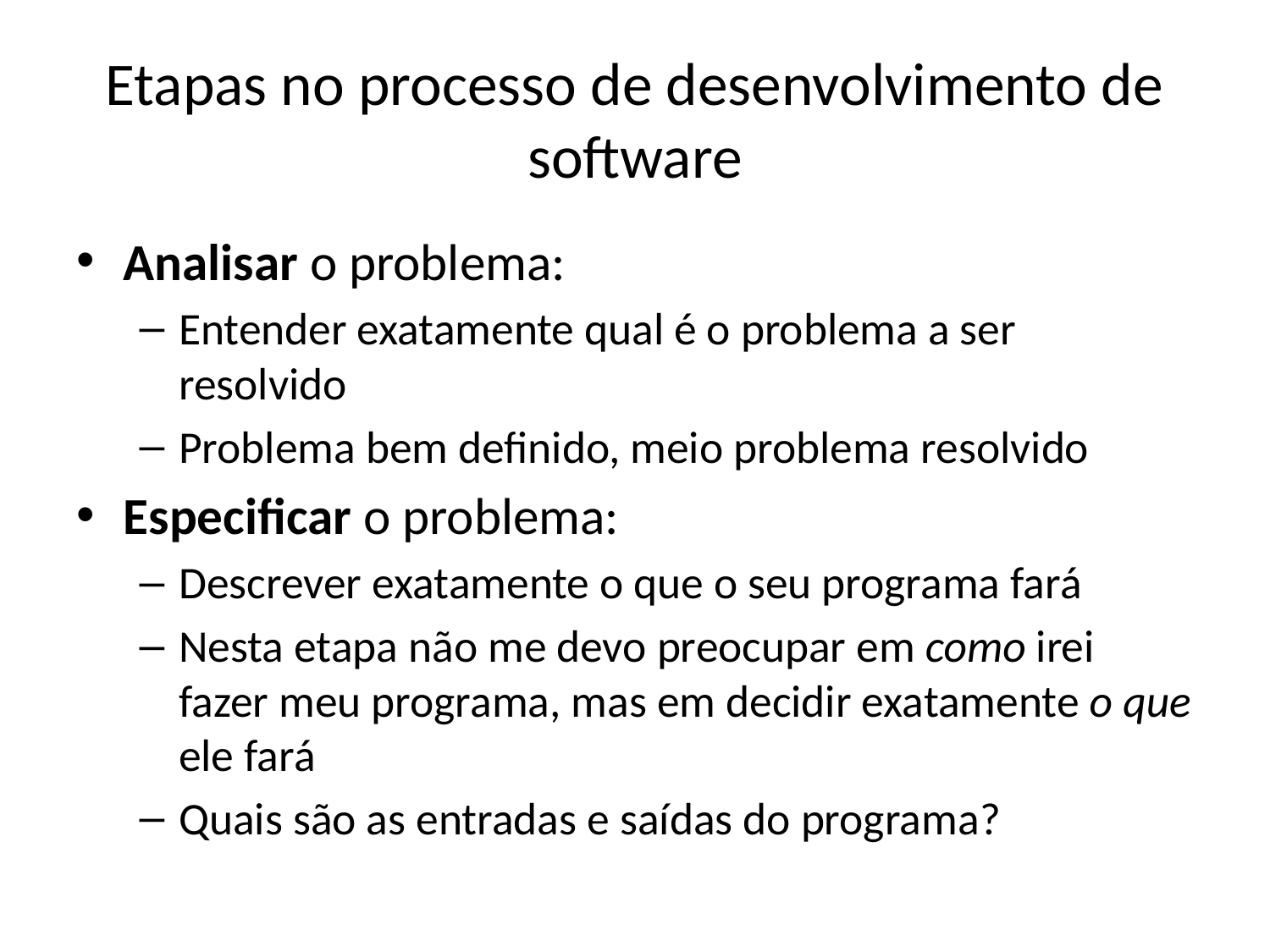

# Etapas no processo de desenvolvimento de software
Analisar o problema:
Entender exatamente qual é o problema a ser resolvido
Problema bem definido, meio problema resolvido
Especificar o problema:
Descrever exatamente o que o seu programa fará
Nesta etapa não me devo preocupar em como irei fazer meu programa, mas em decidir exatamente o que ele fará
Quais são as entradas e saídas do programa?